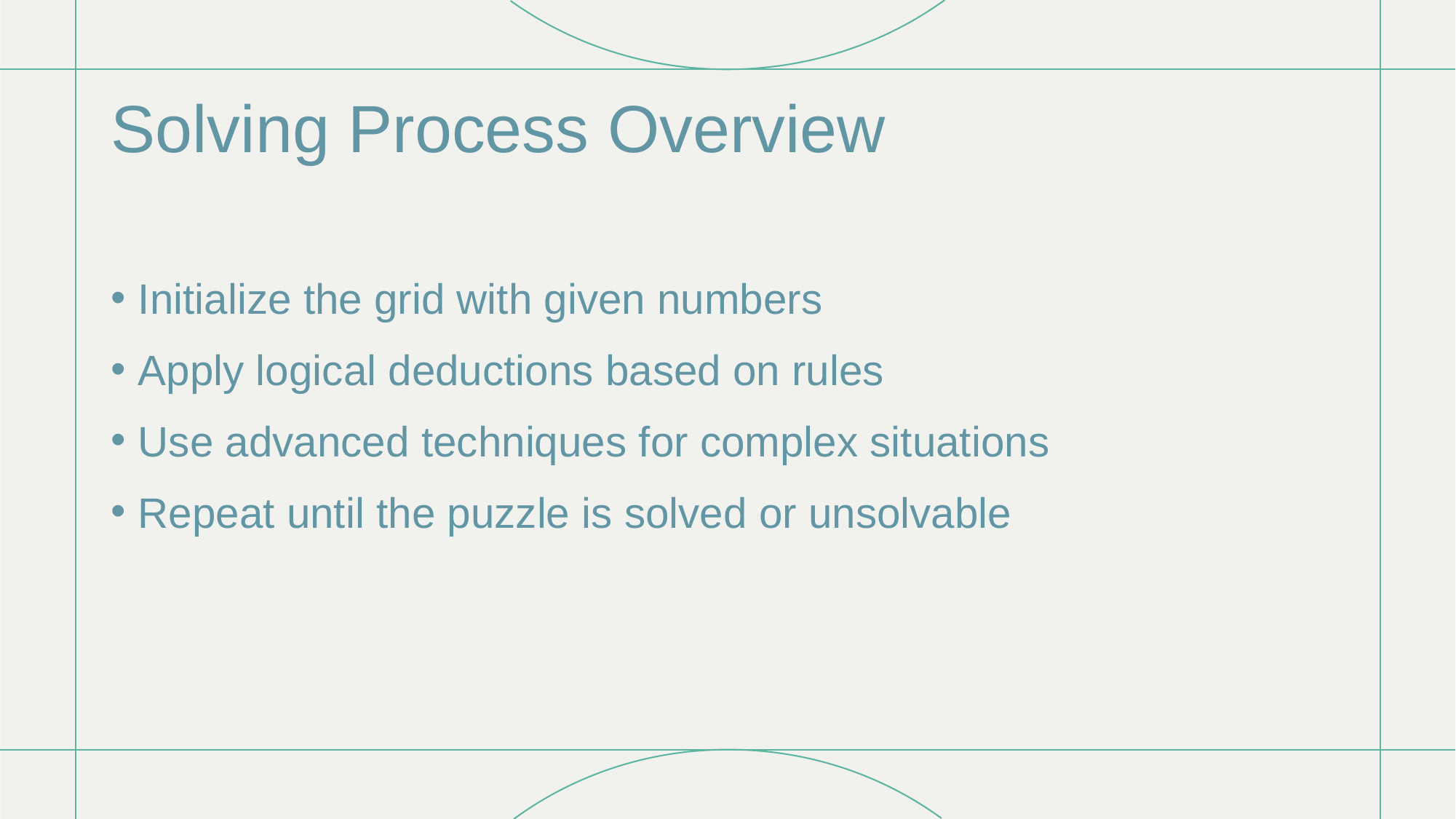

# Solving Process Overview

Initialize the grid with given numbers
Apply logical deductions based on rules
Use advanced techniques for complex situations
Repeat until the puzzle is solved or unsolvable